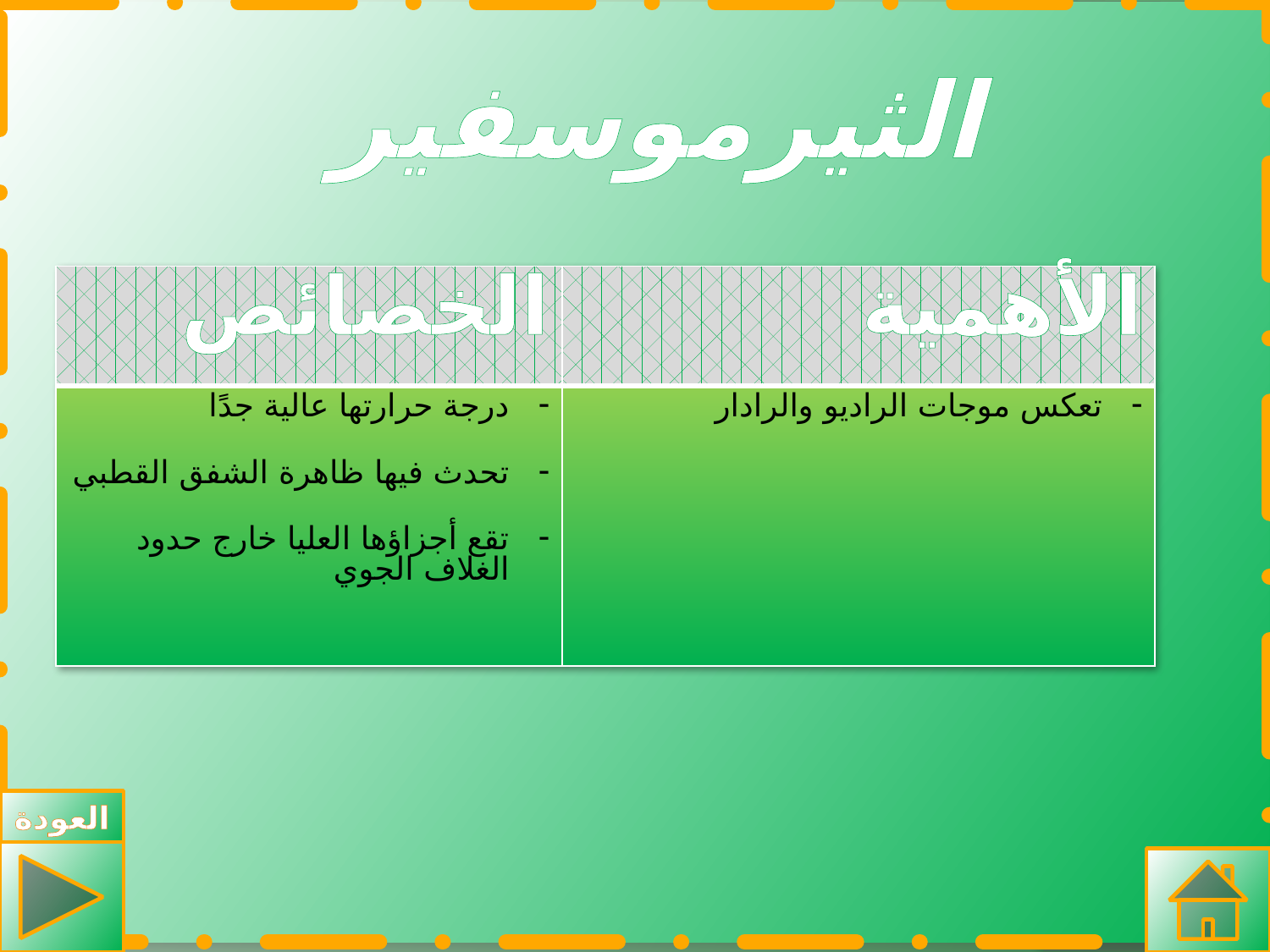

# الثيرموسفير
| الخصائص | الأهمية |
| --- | --- |
| درجة حرارتها عالية جدًا تحدث فيها ظاهرة الشفق القطبي تقع أجزاؤها العليا خارج حدود الغلاف الجوي | تعكس موجات الراديو والرادار |
العودة